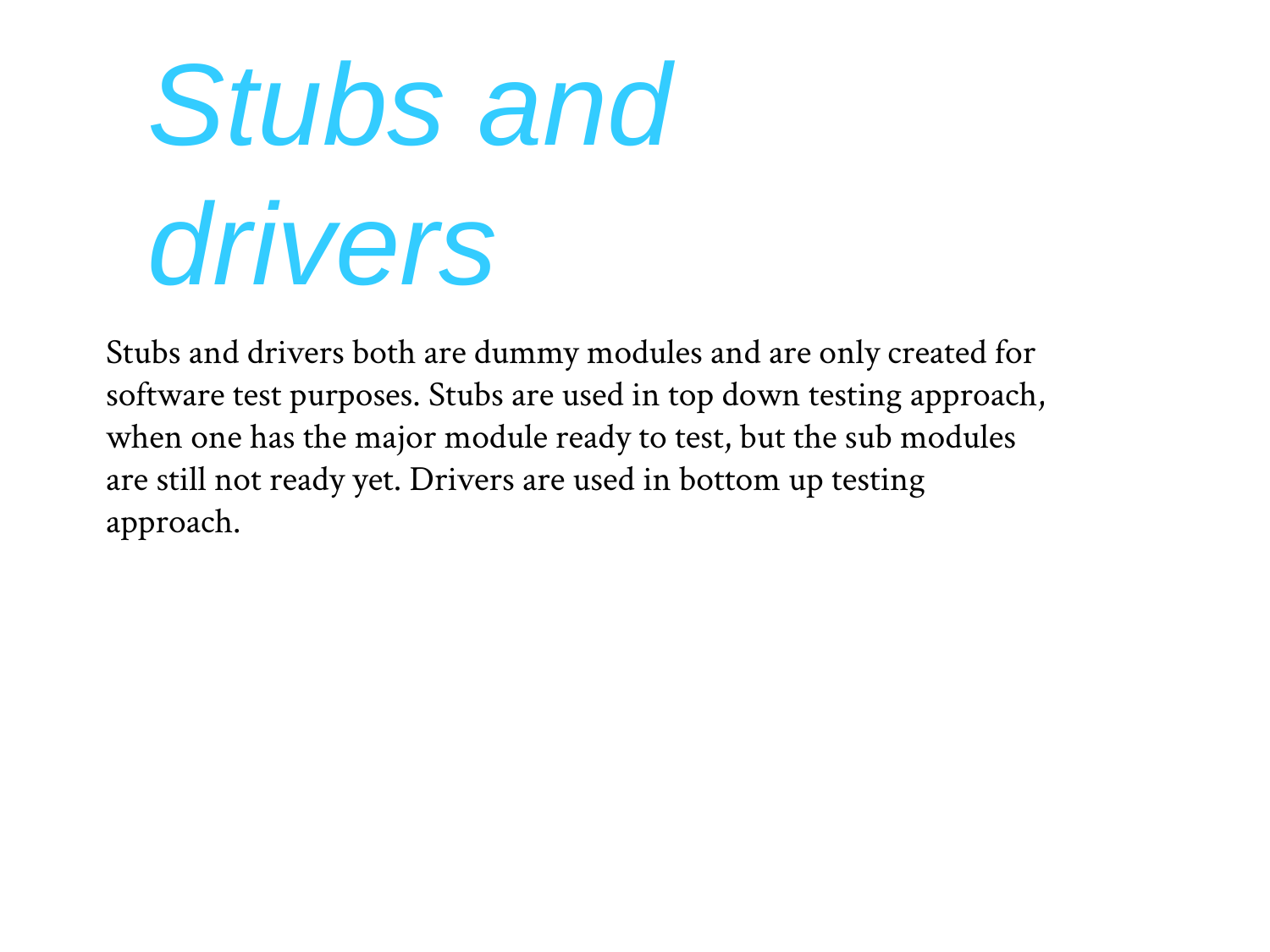

# Stubs and drivers
Stubs and drivers both are dummy modules and are only created for software test purposes. Stubs are used in top down testing approach, when one has the major module ready to test, but the sub modules are still not ready yet. Drivers are used in bottom up testing approach.